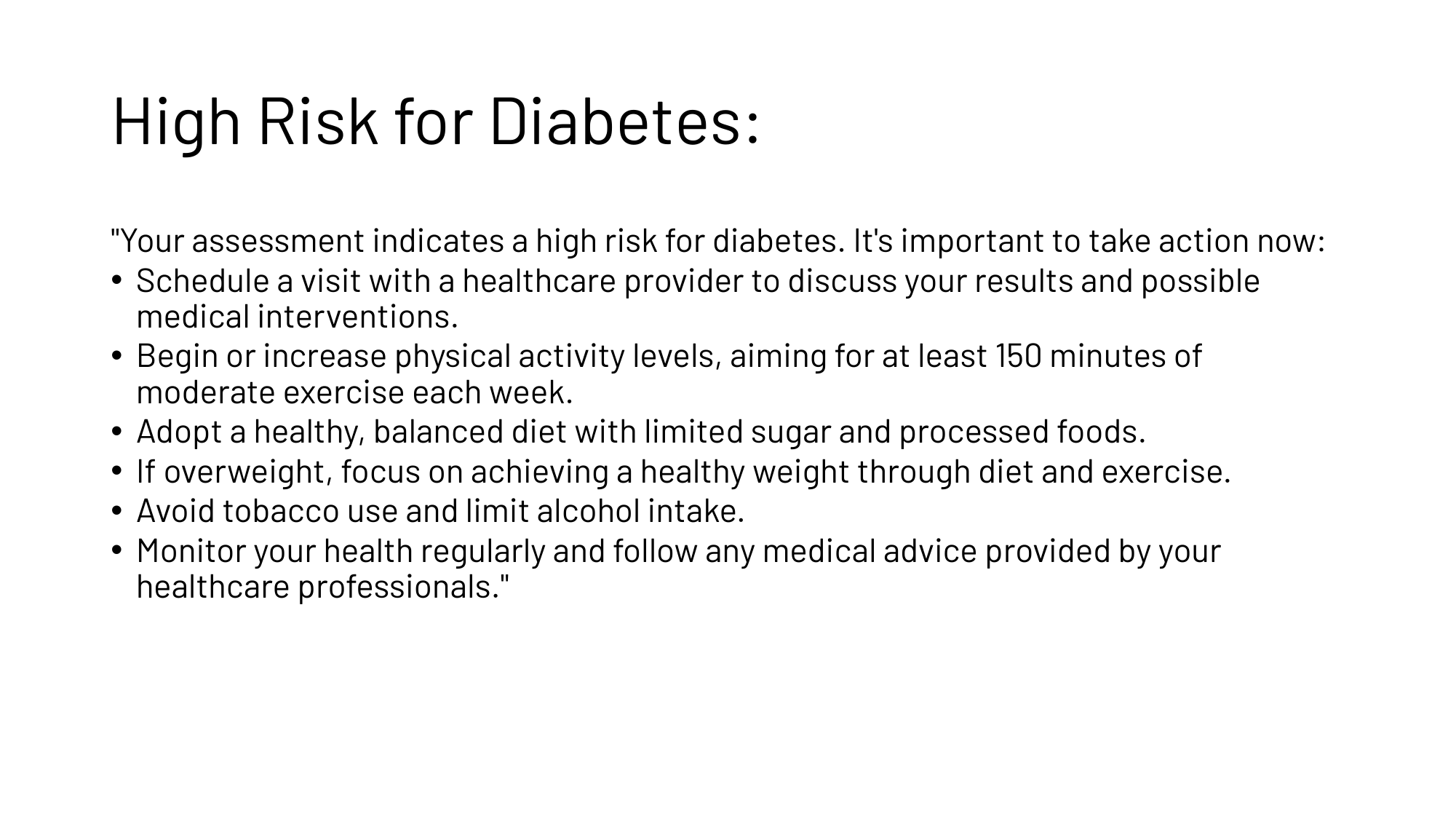

# High Risk for Diabetes:
"Your assessment indicates a high risk for diabetes. It's important to take action now:
Schedule a visit with a healthcare provider to discuss your results and possible medical interventions.
Begin or increase physical activity levels, aiming for at least 150 minutes of moderate exercise each week.
Adopt a healthy, balanced diet with limited sugar and processed foods.
If overweight, focus on achieving a healthy weight through diet and exercise.
Avoid tobacco use and limit alcohol intake.
Monitor your health regularly and follow any medical advice provided by your healthcare professionals."